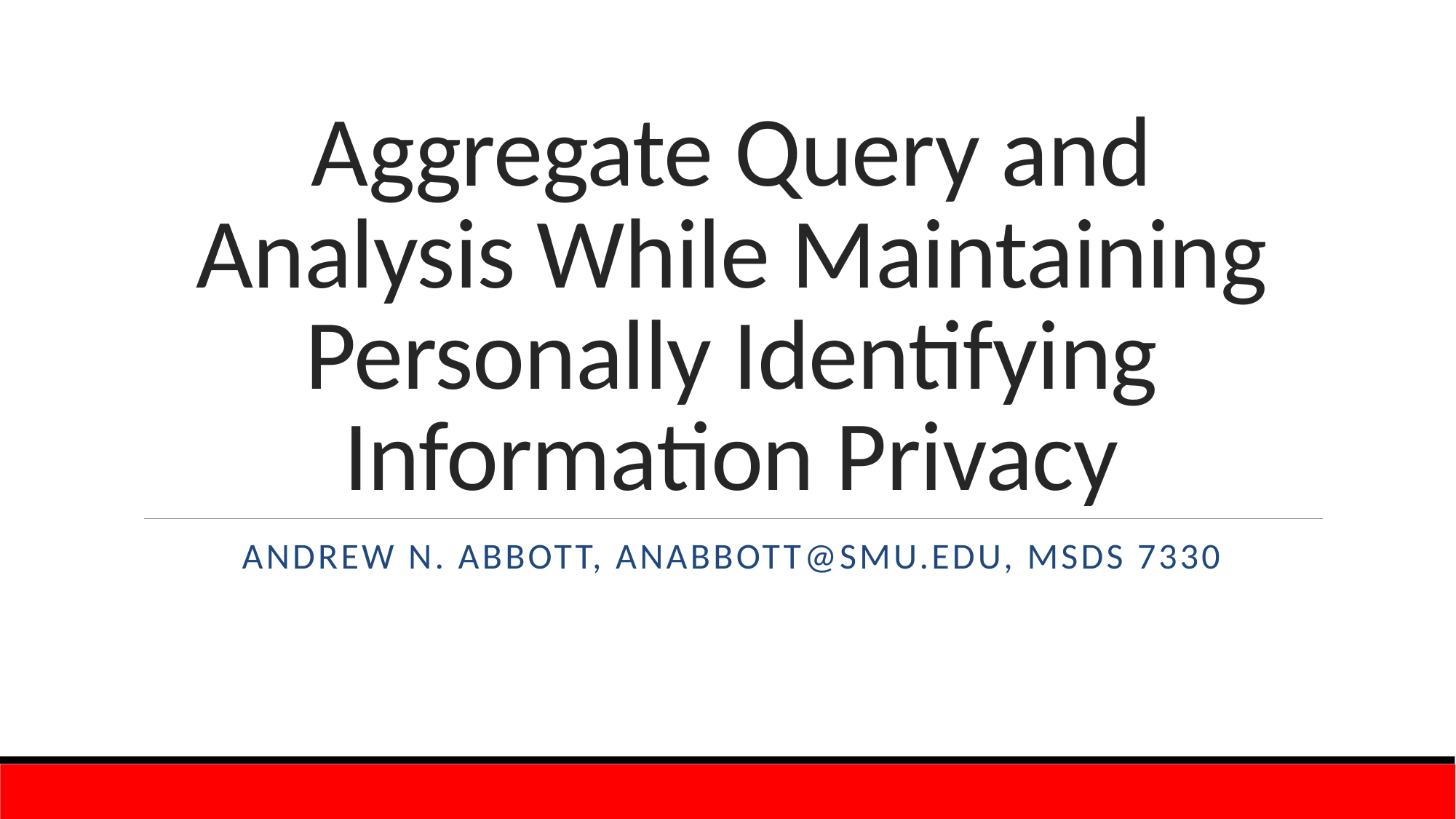

# Aggregate Query and Analysis While Maintaining Personally Identifying Information Privacy
Andrew N. Abbott, anabbott@smu.edu, MSDS 7330